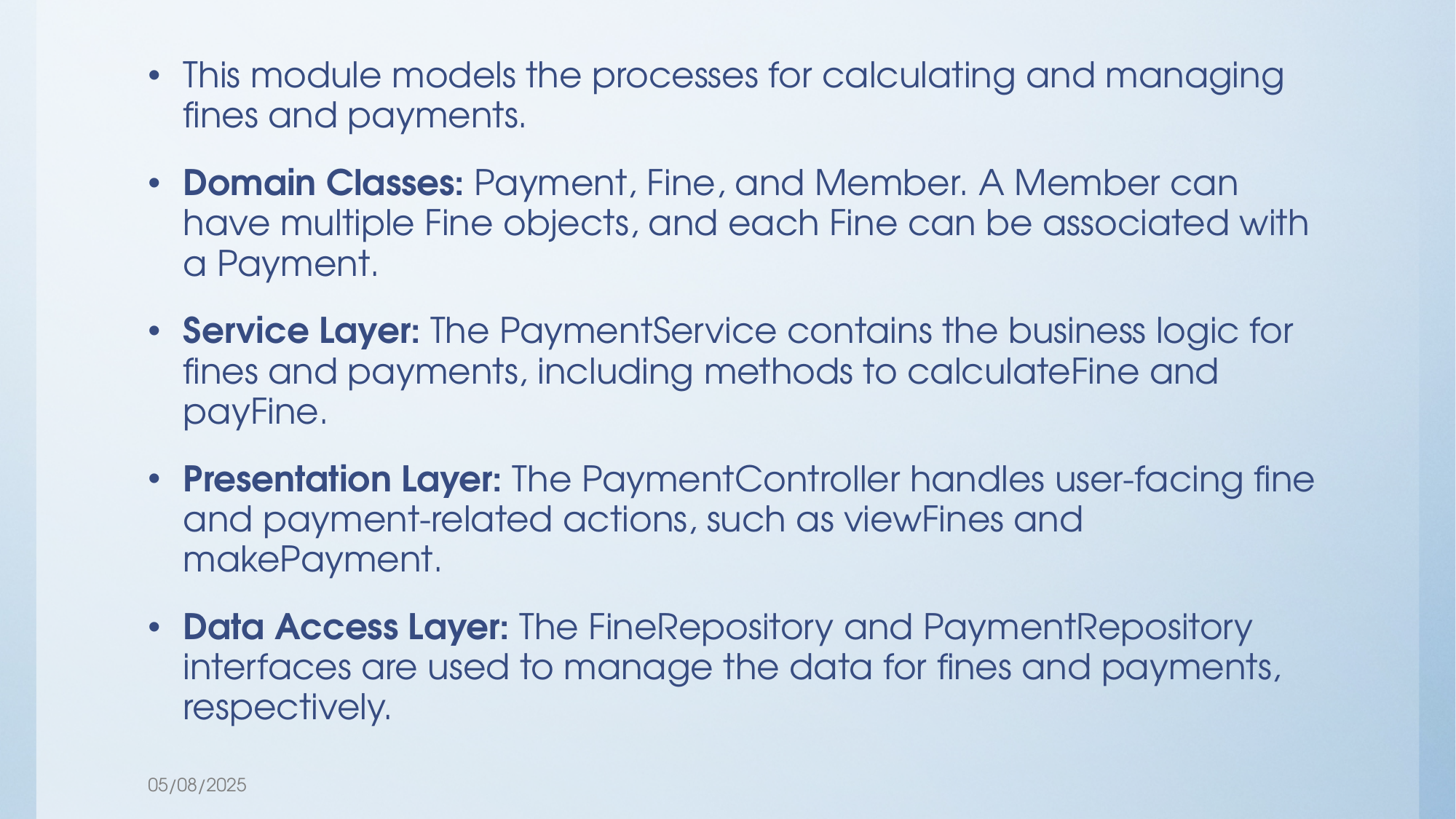

This module models the processes for calculating and managing fines and payments.
Domain Classes: Payment, Fine, and Member. A Member can have multiple Fine objects, and each Fine can be associated with a Payment.
Service Layer: The PaymentService contains the business logic for fines and payments, including methods to calculateFine and payFine.
Presentation Layer: The PaymentController handles user-facing fine and payment-related actions, such as viewFines and makePayment.
Data Access Layer: The FineRepository and PaymentRepository interfaces are used to manage the data for fines and payments, respectively.

05/08/2025